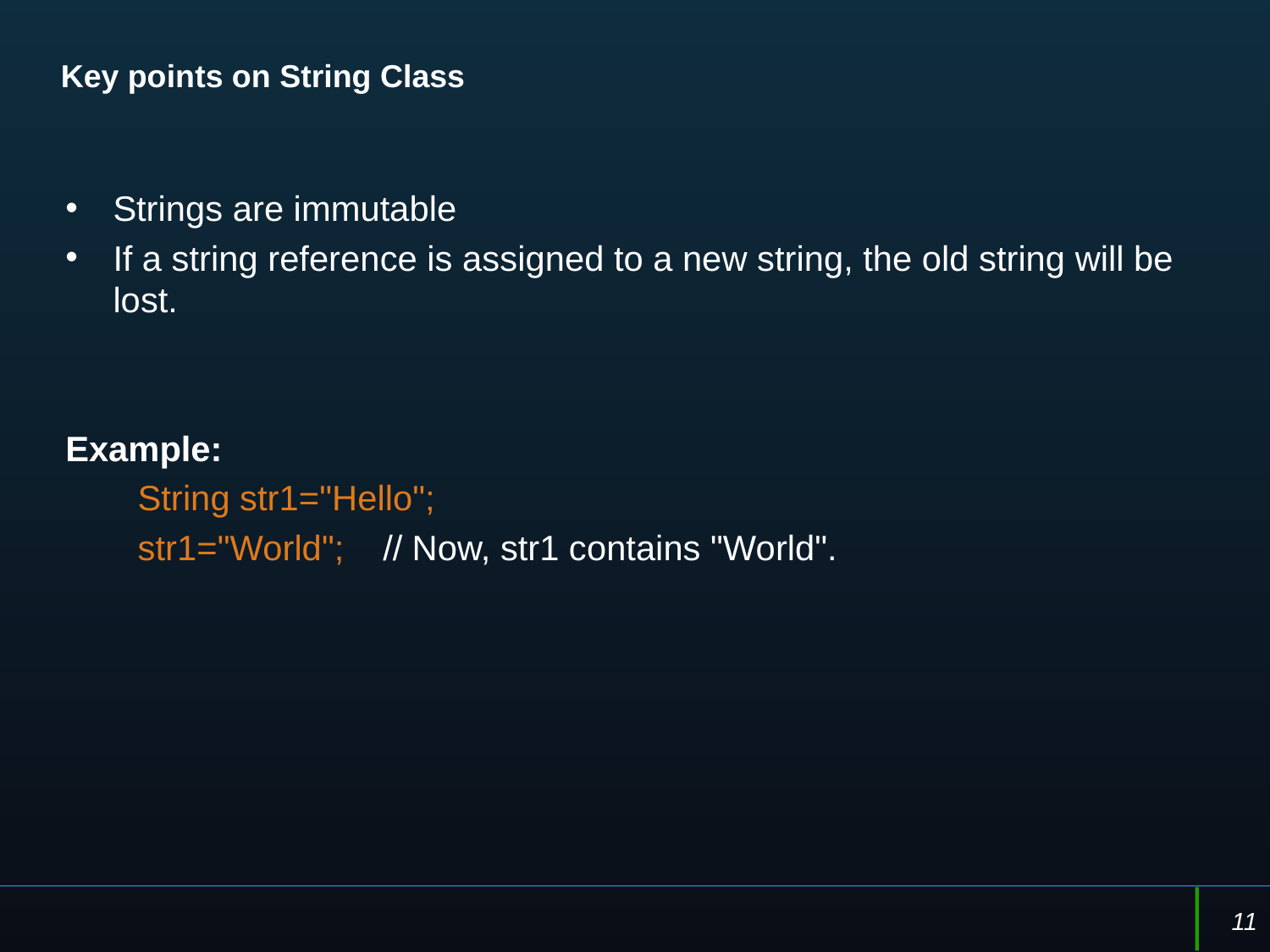

# Key points on String Class
Strings are immutable
If a string reference is assigned to a new string, the old string will be lost.

Example:
String str1="Hello";
str1="World";    // Now, str1 contains "World".

11